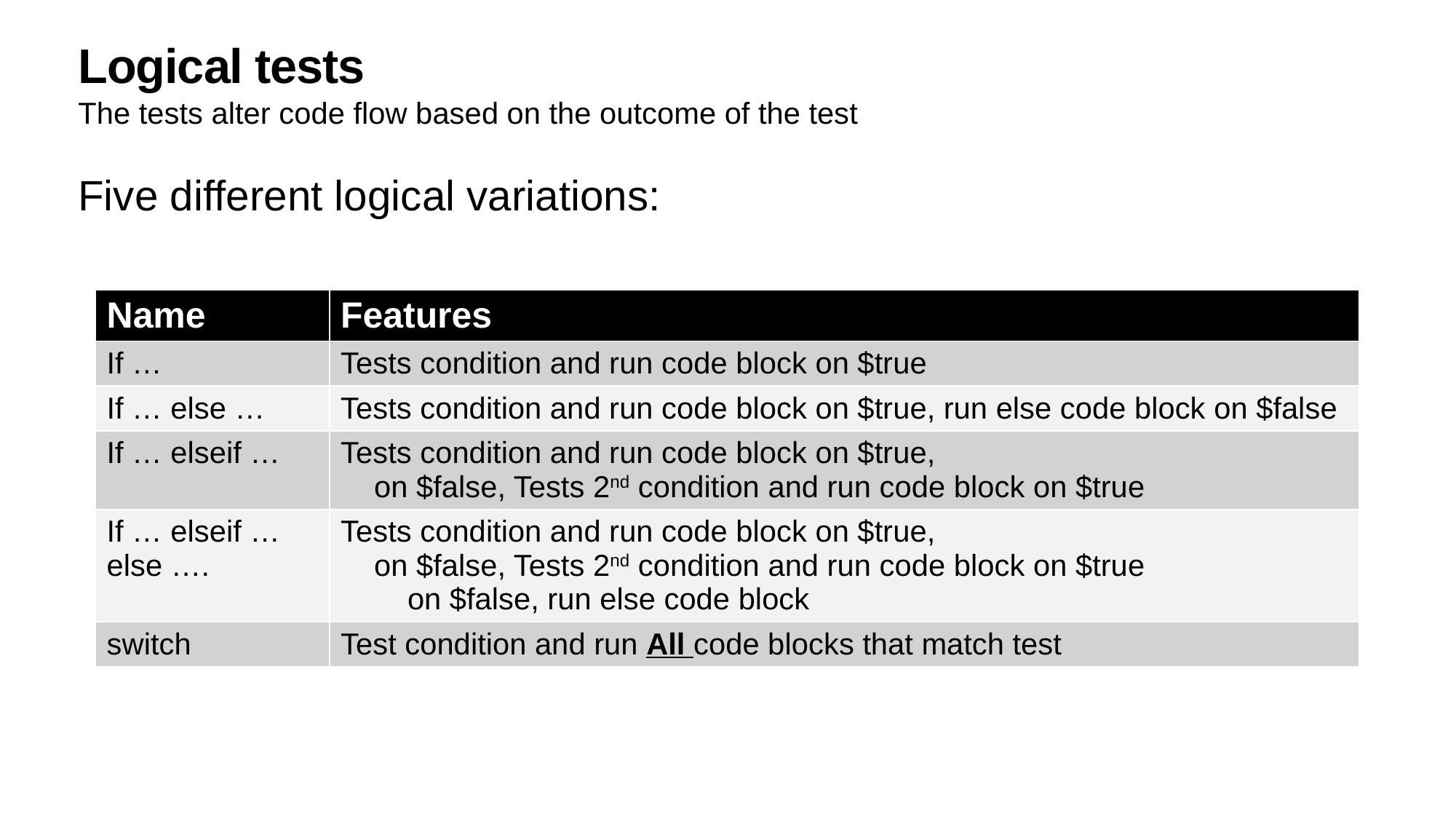

# Logical tests
The tests alter code flow based on the outcome of the test
Five different logical variations:
| Name | Features |
| --- | --- |
| If … | Tests condition and run code block on $true |
| If … else … | Tests condition and run code block on $true, run else code block on $false |
| If … elseif … | Tests condition and run code block on $true, on $false, Tests 2nd condition and run code block on $true |
| If … elseif … else …. | Tests condition and run code block on $true, on $false, Tests 2nd condition and run code block on $true on $false, run else code block |
| switch | Test condition and run All code blocks that match test |